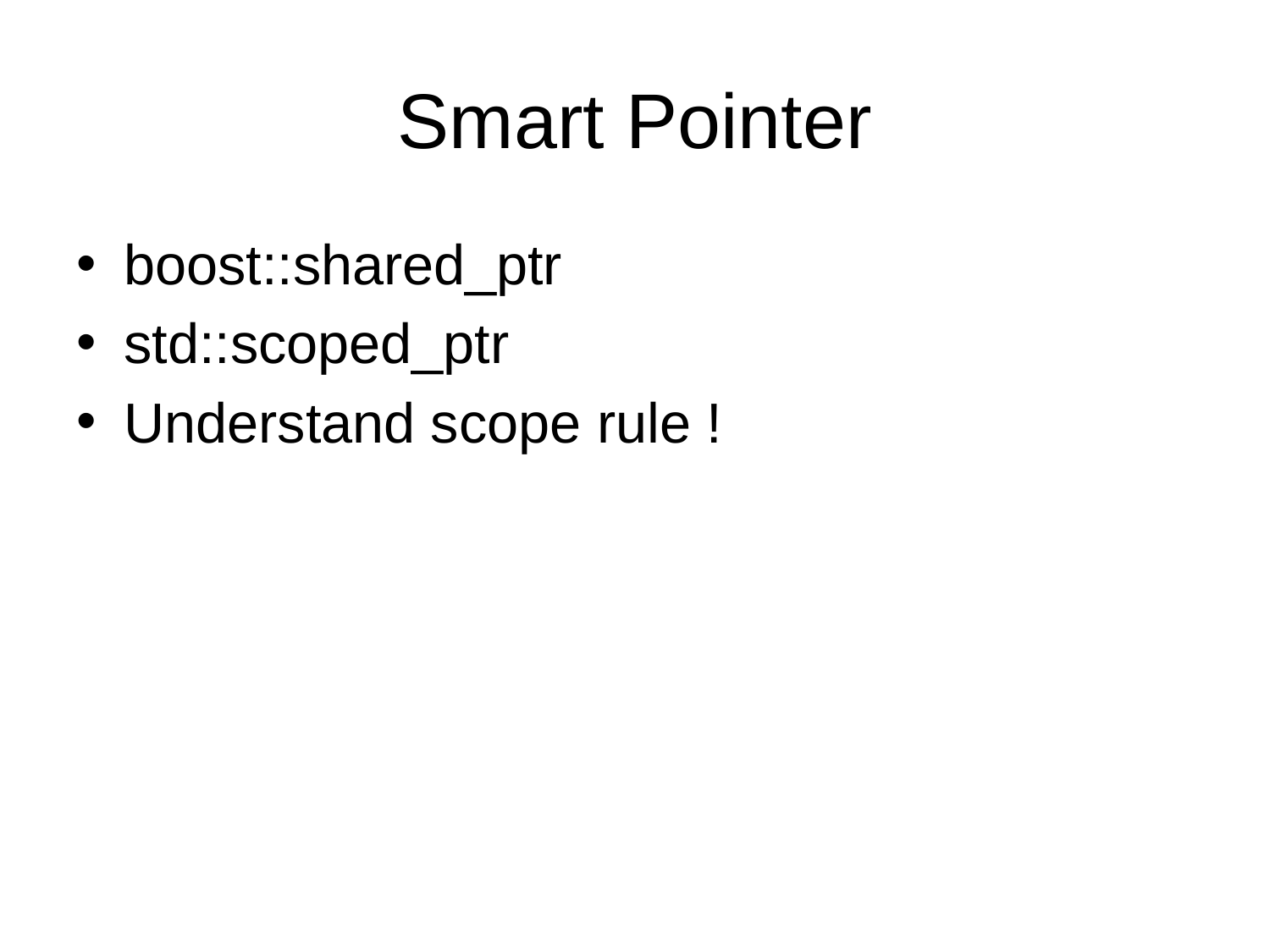

# Smart Pointer
boost::shared_ptr
std::scoped_ptr
Understand scope rule !